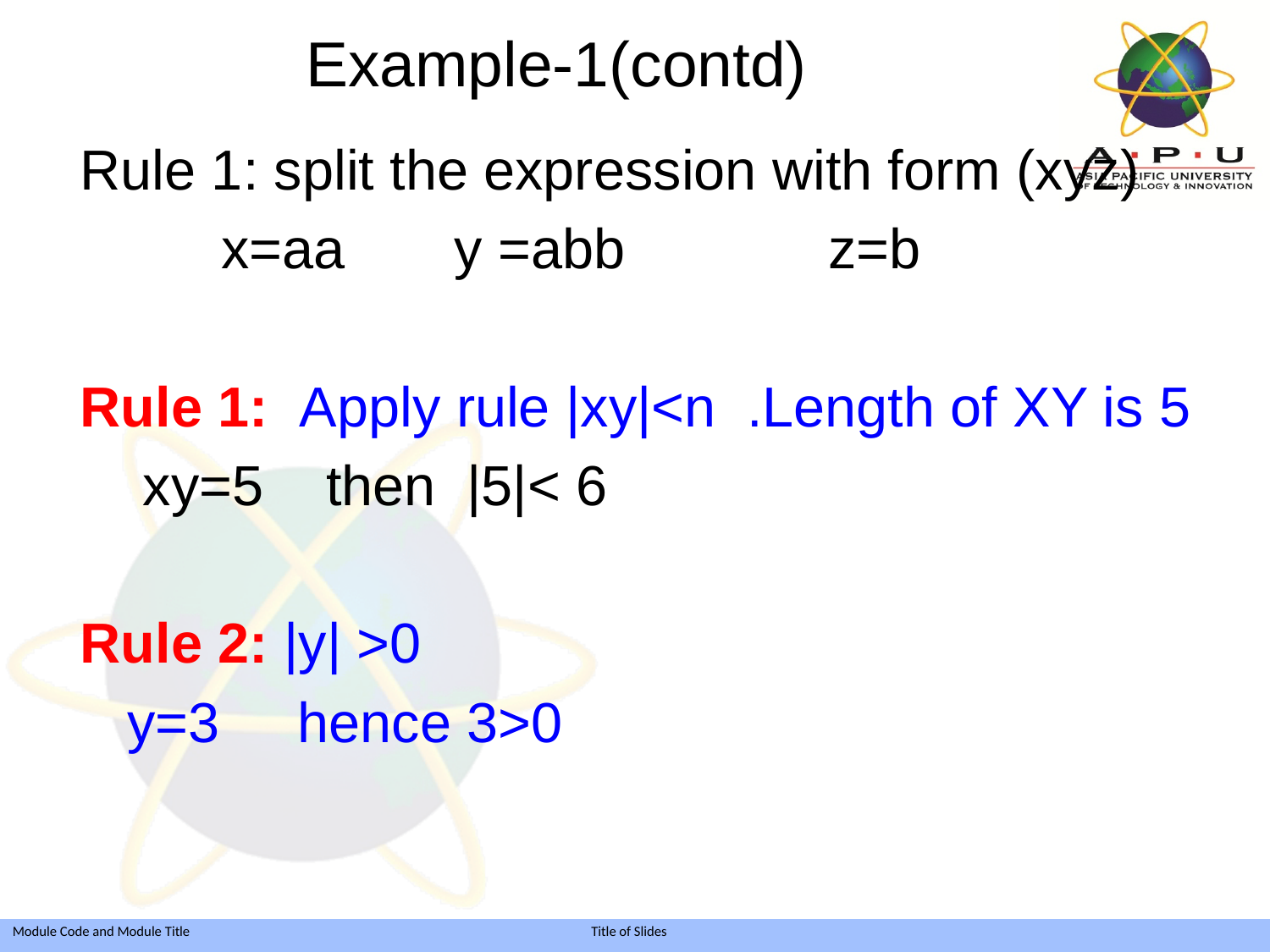

# Example-1(contd)
Rule 1: split the expression with form (xyz)
         x=aa       y =abb             z=b

Rule 1:  Apply rule |xy|<n  .Length of XY is 5
    xy=5    then  |5|< 6

Rule 2: |y| >0
   y=3     hence 3>0